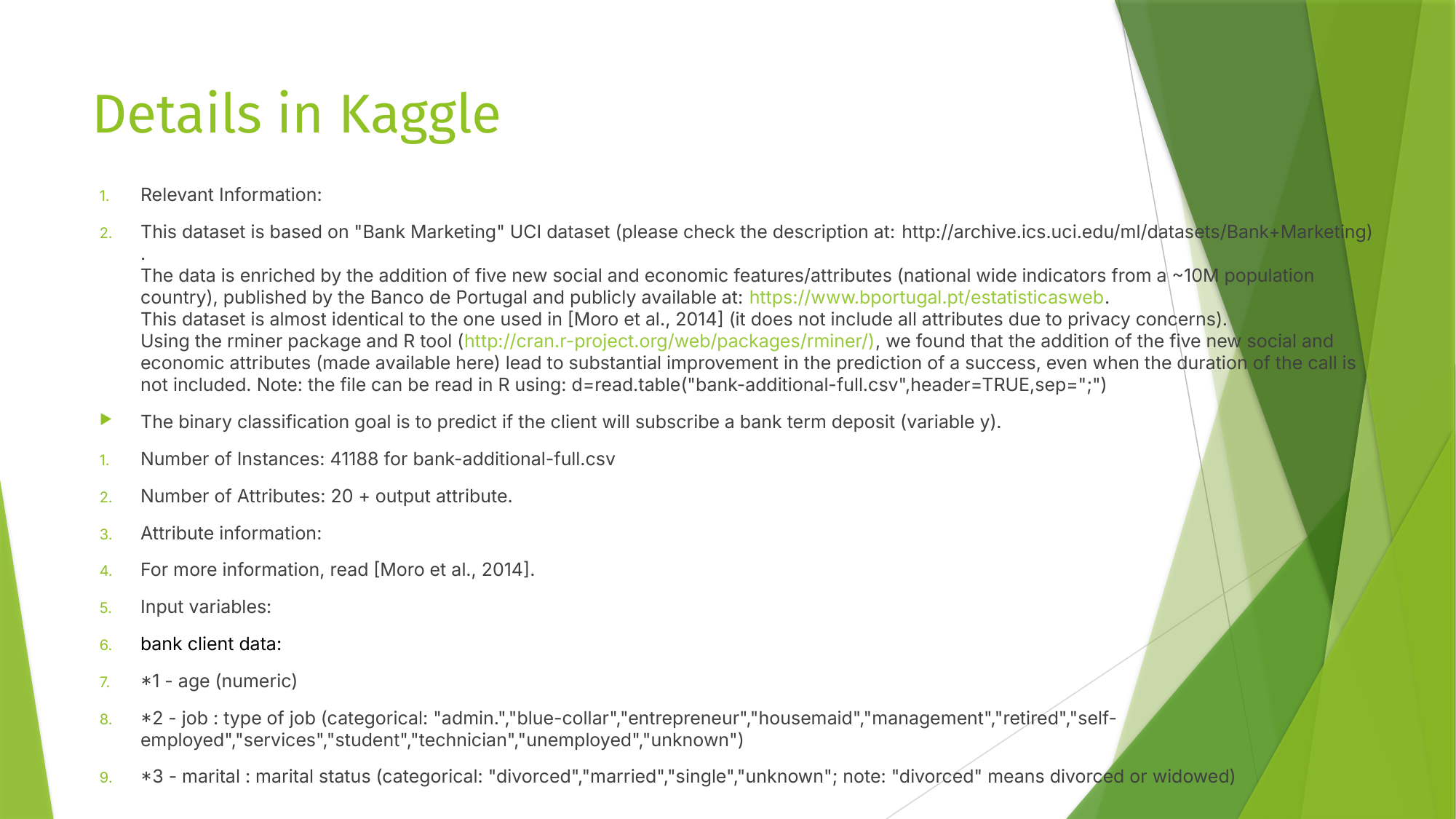

# Details in Kaggle
Relevant Information:
This dataset is based on "Bank Marketing" UCI dataset (please check the description at: http://archive.ics.uci.edu/ml/datasets/Bank+Marketing).
The data is enriched by the addition of five new social and economic features/attributes (national wide indicators from a ~10M population country), published by the Banco de Portugal and publicly available at: https://www.bportugal.pt/estatisticasweb.
This dataset is almost identical to the one used in [Moro et al., 2014] (it does not include all attributes due to privacy concerns).
Using the rminer package and R tool (http://cran.r-project.org/web/packages/rminer/), we found that the addition of the five new social and economic attributes (made available here) lead to substantial improvement in the prediction of a success, even when the duration of the call is not included. Note: the file can be read in R using: d=read.table("bank-additional-full.csv",header=TRUE,sep=";")
The binary classification goal is to predict if the client will subscribe a bank term deposit (variable y).
Number of Instances: 41188 for bank-additional-full.csv
Number of Attributes: 20 + output attribute.
Attribute information:
For more information, read [Moro et al., 2014].
Input variables:
bank client data:
*1 - age (numeric)
*2 - job : type of job (categorical: "admin.","blue-collar","entrepreneur","housemaid","management","retired","self-employed","services","student","technician","unemployed","unknown")
*3 - marital : marital status (categorical: "divorced","married","single","unknown"; note: "divorced" means divorced or widowed)